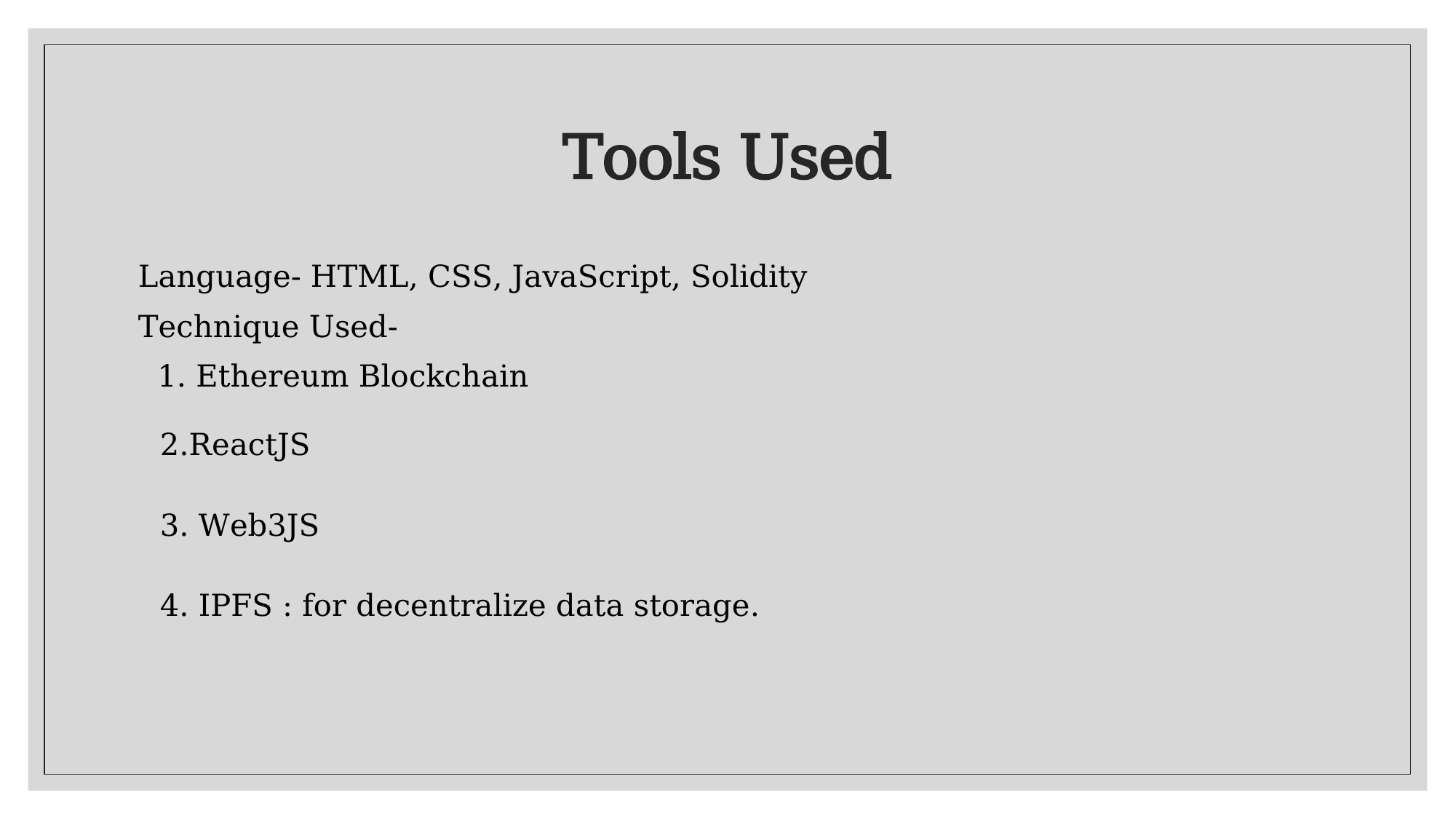

# Tools Used
Language- HTML, CSS, JavaScript, Solidity
Technique Used-
  1. Ethereum Blockchain
2.ReactJS
3. Web3JS
4. IPFS : for decentralize data storage.